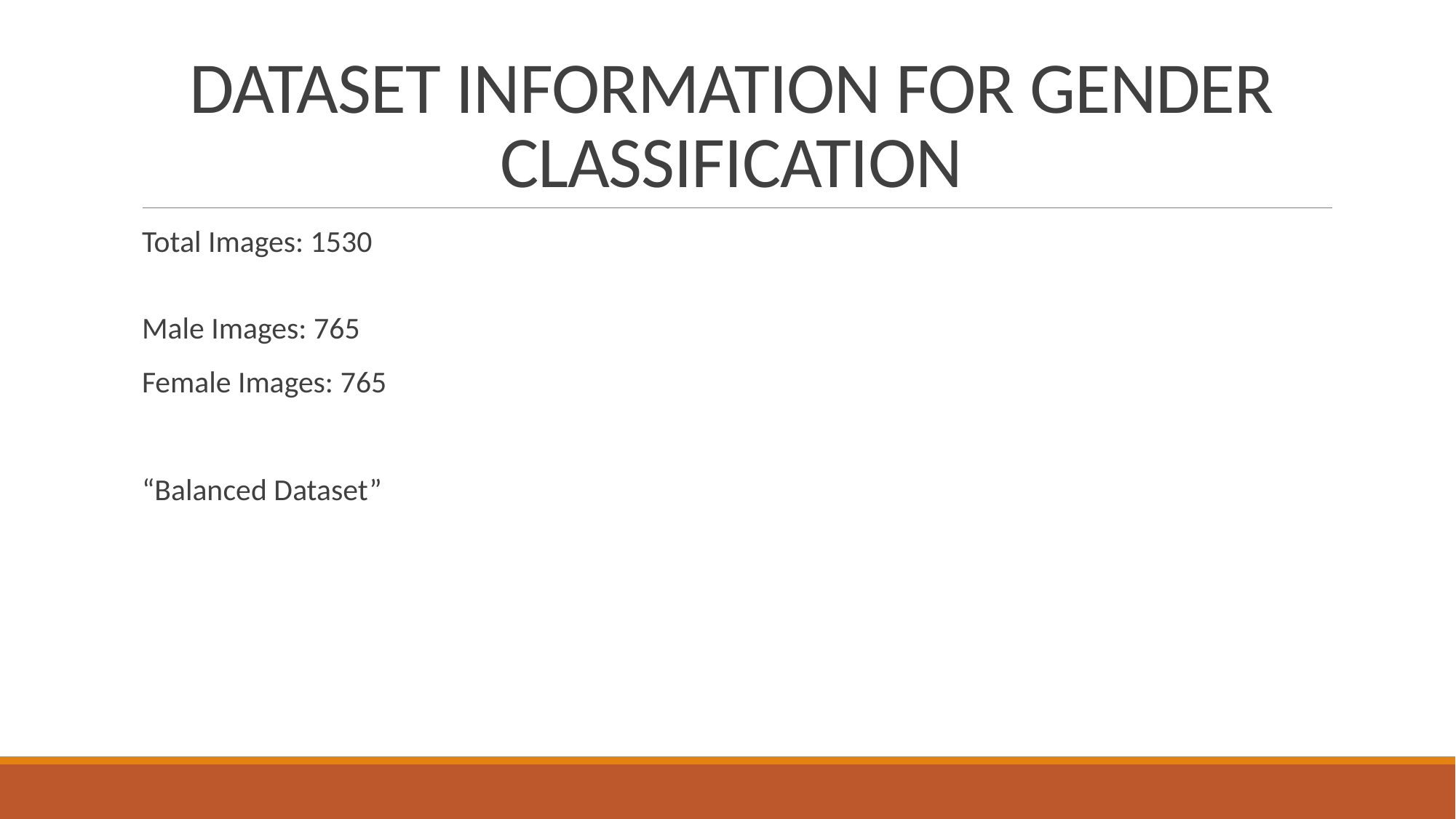

# DATASET INFORMATION FOR GENDER CLASSIFICATION
Total Images: 1530
Male Images: 765
Female Images: 765

“Balanced Dataset”